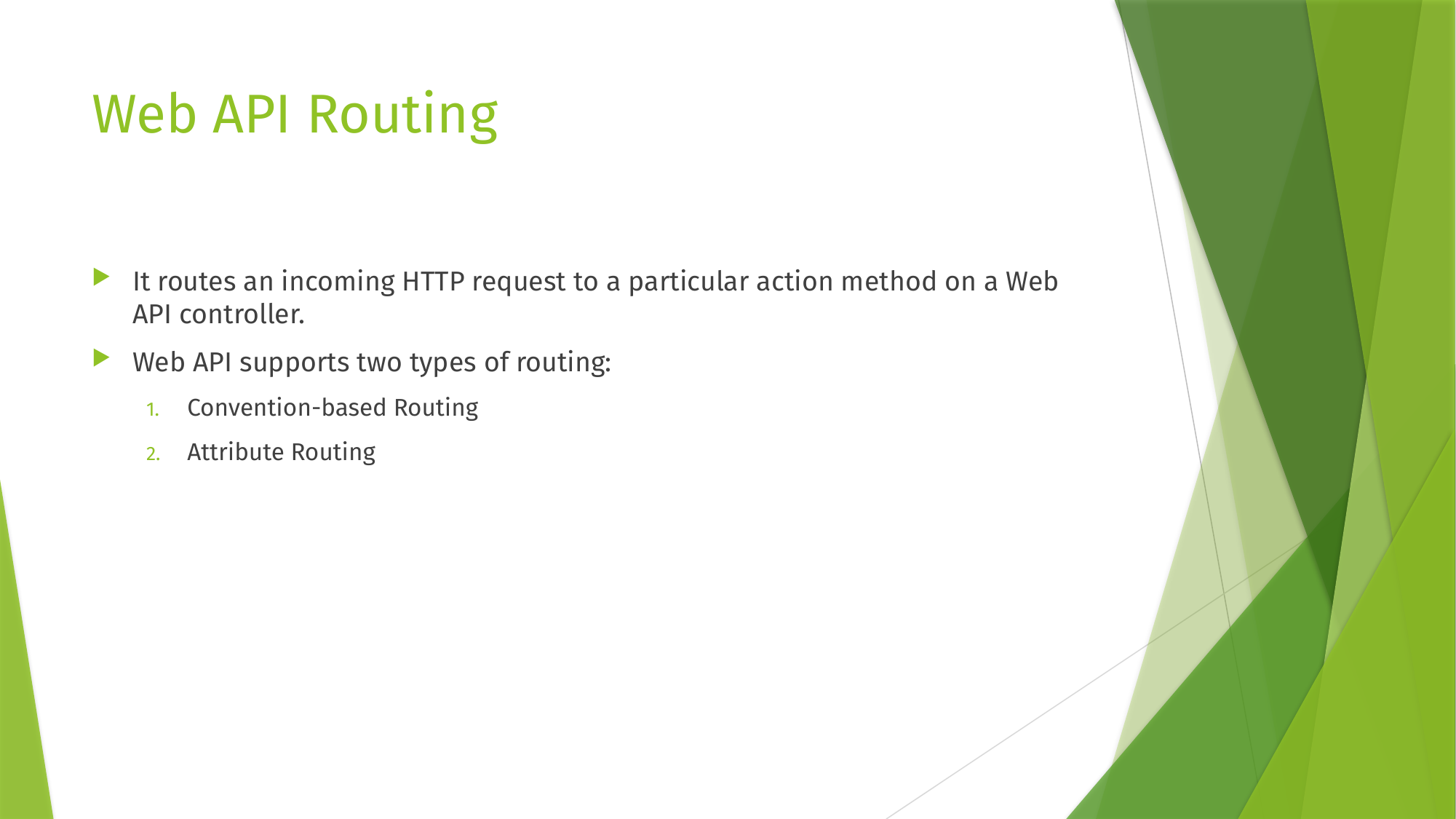

# Web API Routing
It routes an incoming HTTP request to a particular action method on a Web API controller.
Web API supports two types of routing:
Convention-based Routing
Attribute Routing